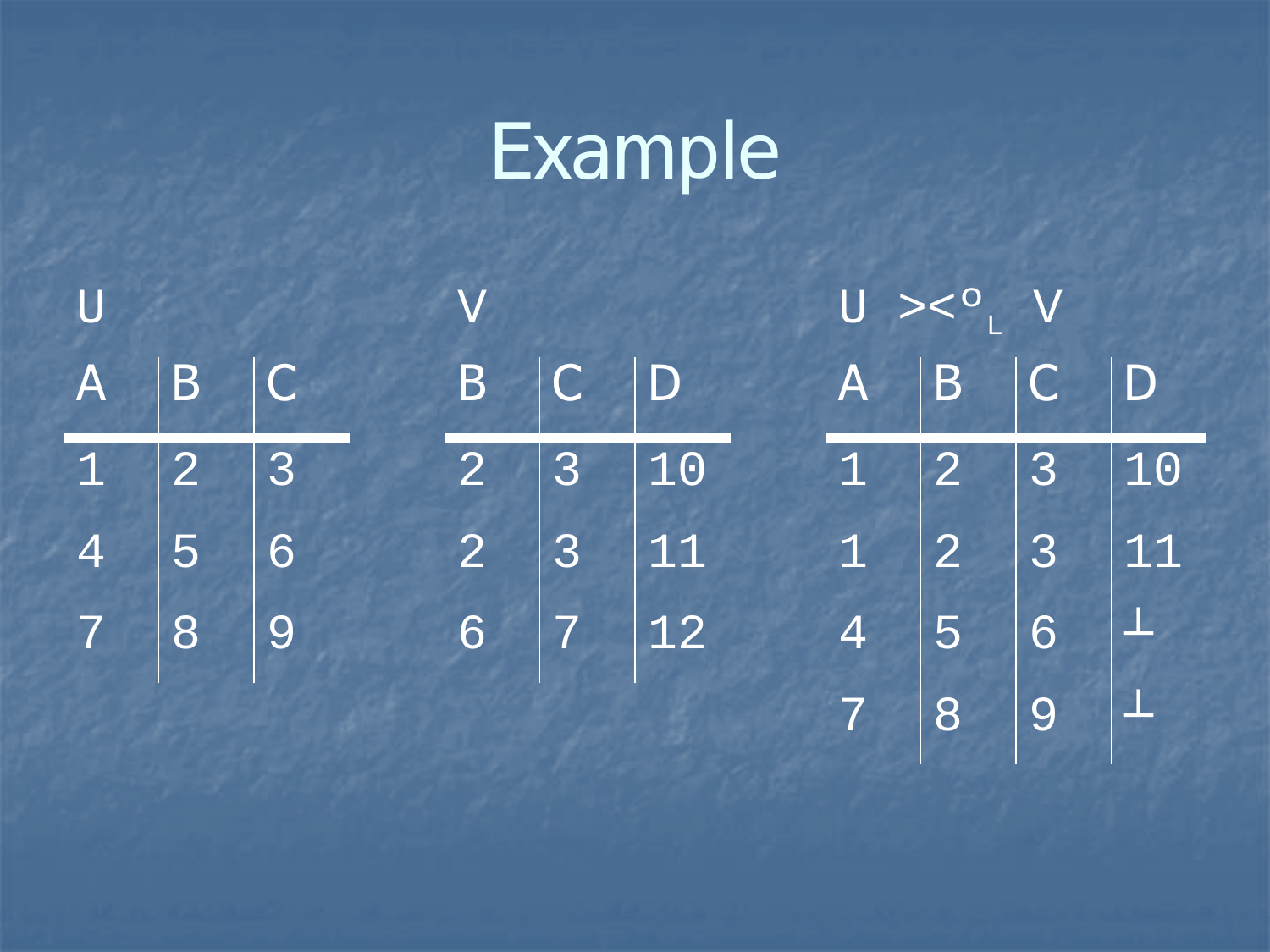

# Example
| U |  |  |  | V |  |  |  | U ><ºL V |  |  |  |
| --- | --- | --- | --- | --- | --- | --- | --- | --- | --- | --- | --- |
| A | B | C |  | B | C | D |  | A | B | C | D |
| 1 | 2 | 3 |  | 2 | 3 | 10 |  | 1 | 2 | 3 | 10 |
| 4 | 5 | 6 |  | 2 | 3 | 11 |  | 1 | 2 | 3 | 11 |
| 7 | 8 | 9 |  | 6 | 7 | 12 |  | 4 | 5 | 6 | ┴ |
|  |  |  |  |  |  |  |  | 7 | 8 | 9 | ┴ |